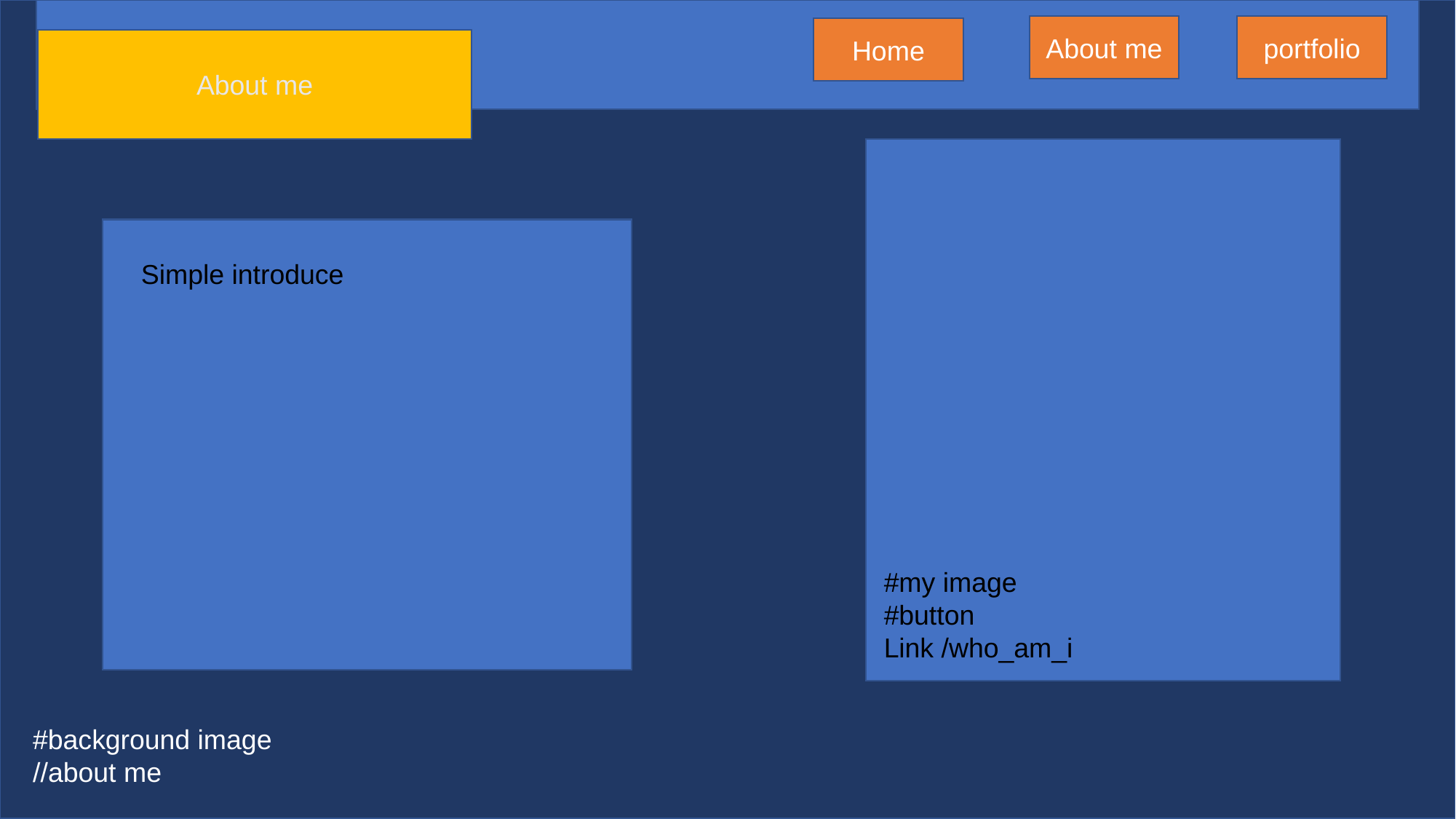

<Nav>
About me
portfolio
Home
About me

Simple introduce
#my image
#button
Link /who_am_i
#background image
//about me